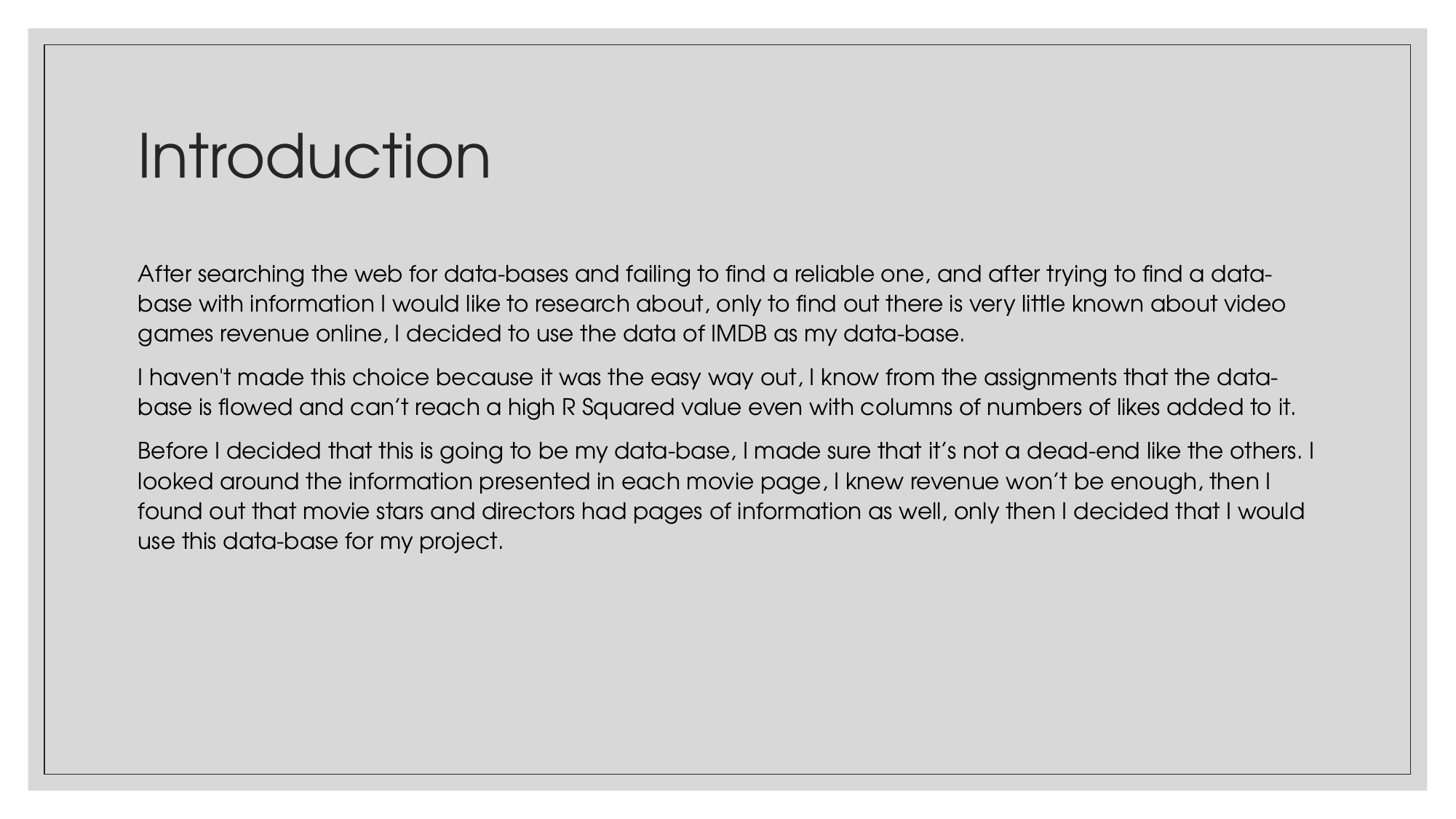

# Introduction
After searching the web for data-bases and failing to find a reliable one, and after trying to find a data-base with information I would like to research about, only to find out there is very little known about video games revenue online, I decided to use the data of IMDB as my data-base.
I haven't made this choice because it was the easy way out, I know from the assignments that the data-base is flowed and can’t reach a high R Squared value even with columns of numbers of likes added to it.
Before I decided that this is going to be my data-base, I made sure that it’s not a dead-end like the others. I looked around the information presented in each movie page, I knew revenue won’t be enough, then I found out that movie stars and directors had pages of information as well, only then I decided that I would use this data-base for my project.